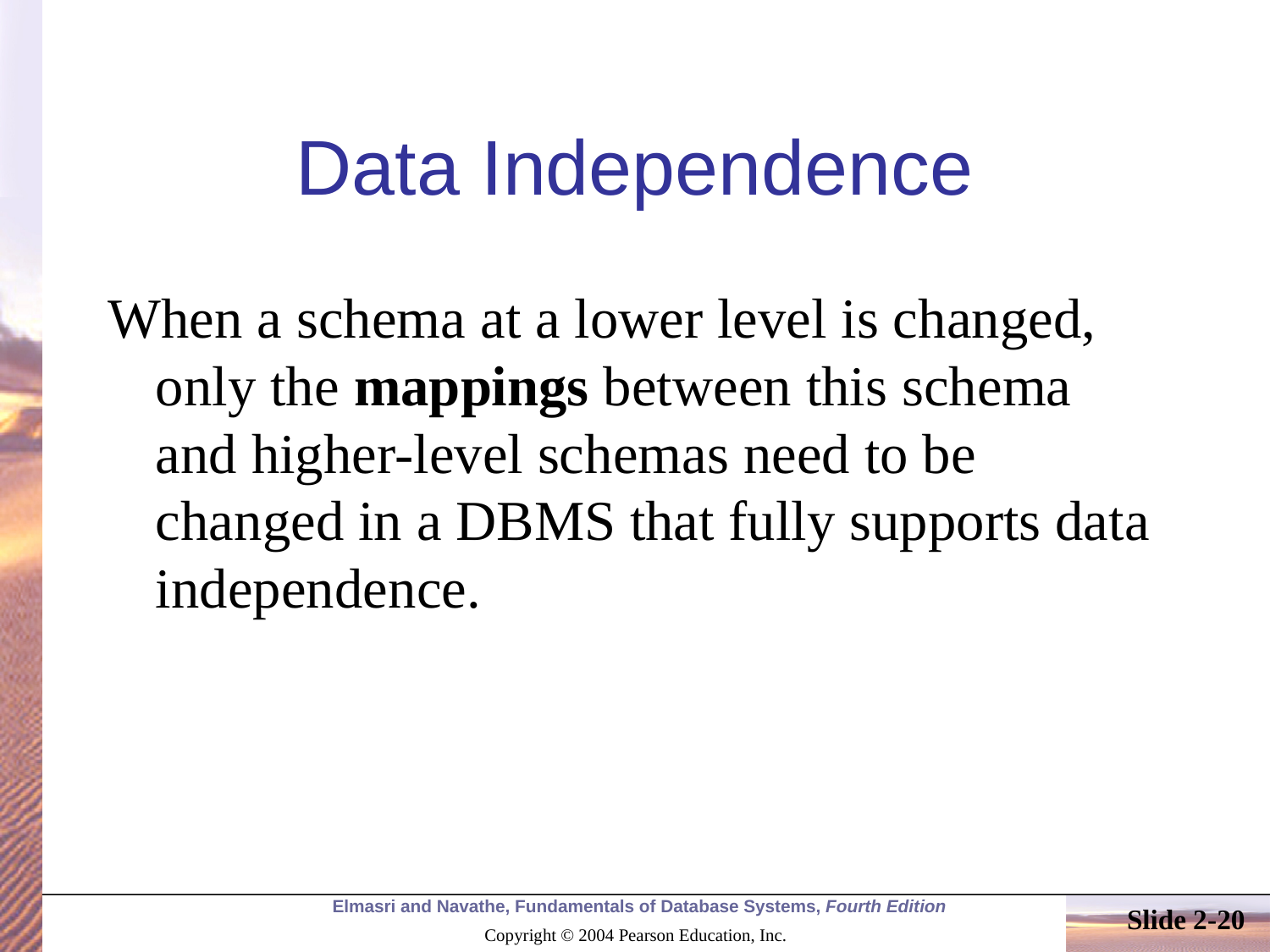

# Data Independence
When a schema at a lower level is changed, only the mappings between this schema and higher-level schemas need to be changed in a DBMS that fully supports data independence.
Slide 2-20